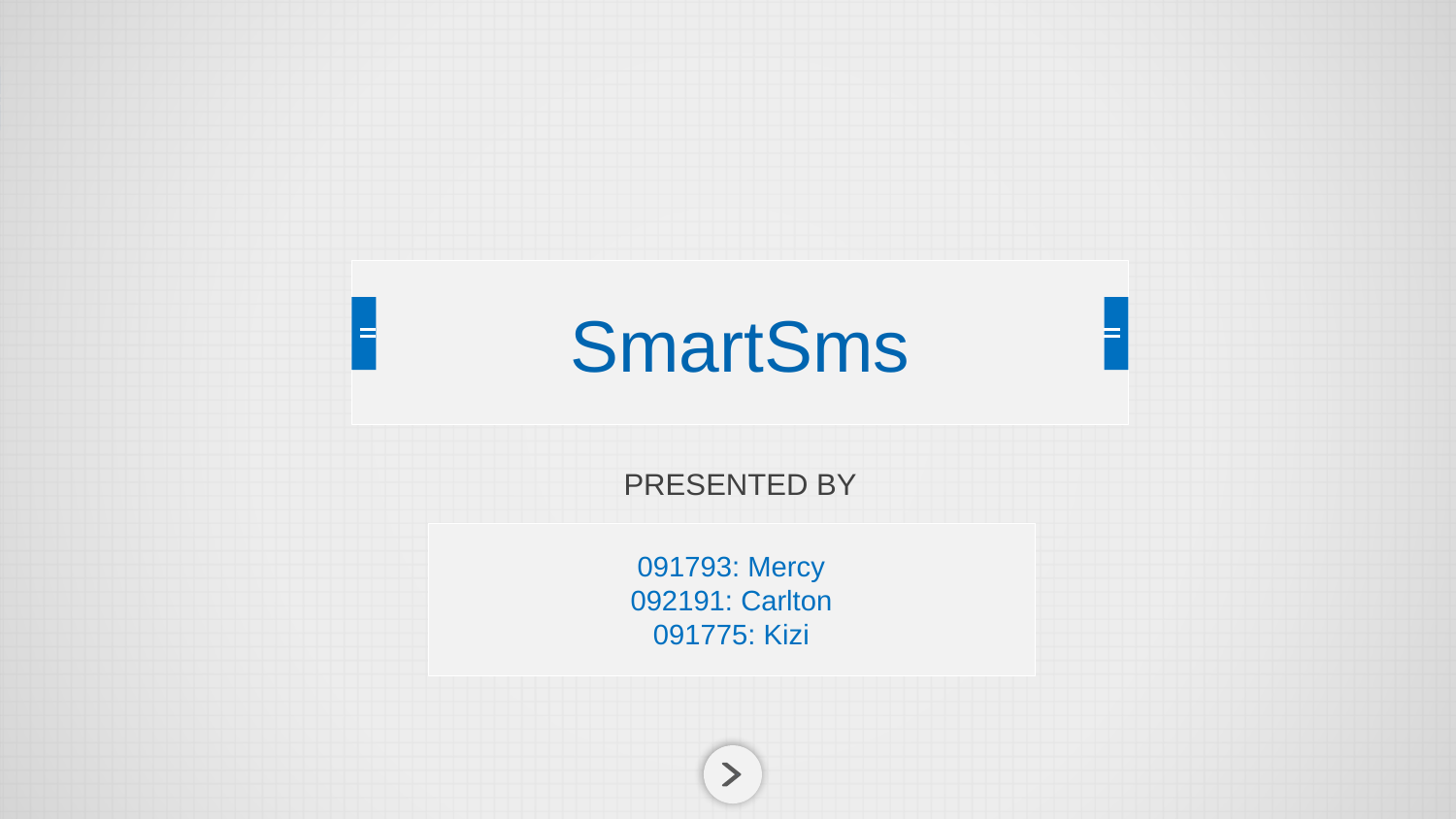

# SmartSms
PRESENTED BY
091793: Mercy
092191: Carlton
091775: Kizi